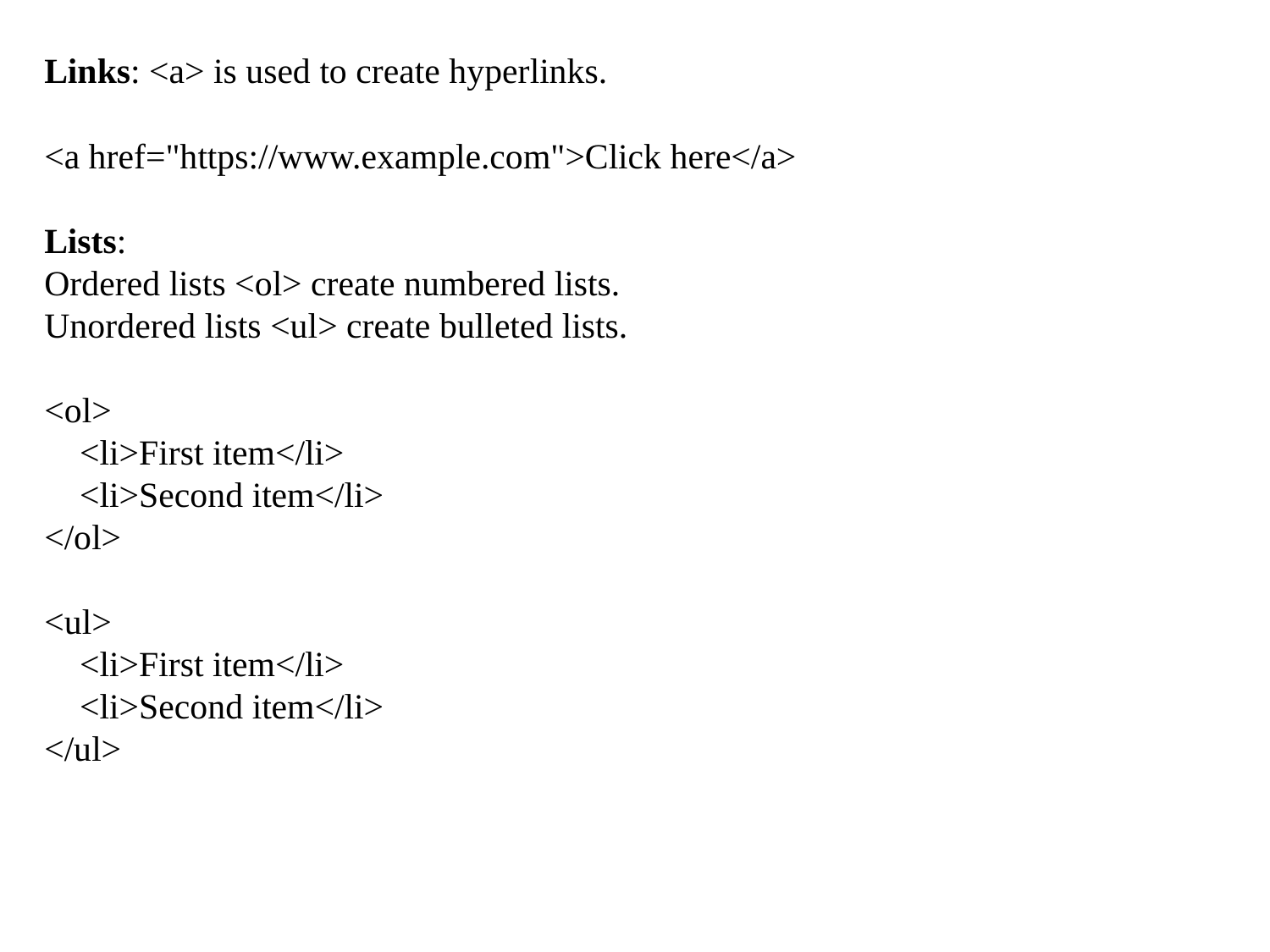

Links: <a> is used to create hyperlinks.

<a href="https://www.example.com">Click here</a>

Lists:
Ordered lists <ol> create numbered lists.
Unordered lists <ul> create bulleted lists.

<ol>
    <li>First item</li>
    <li>Second item</li>
</ol>

<ul>
    <li>First item</li>
    <li>Second item</li>
</ul>